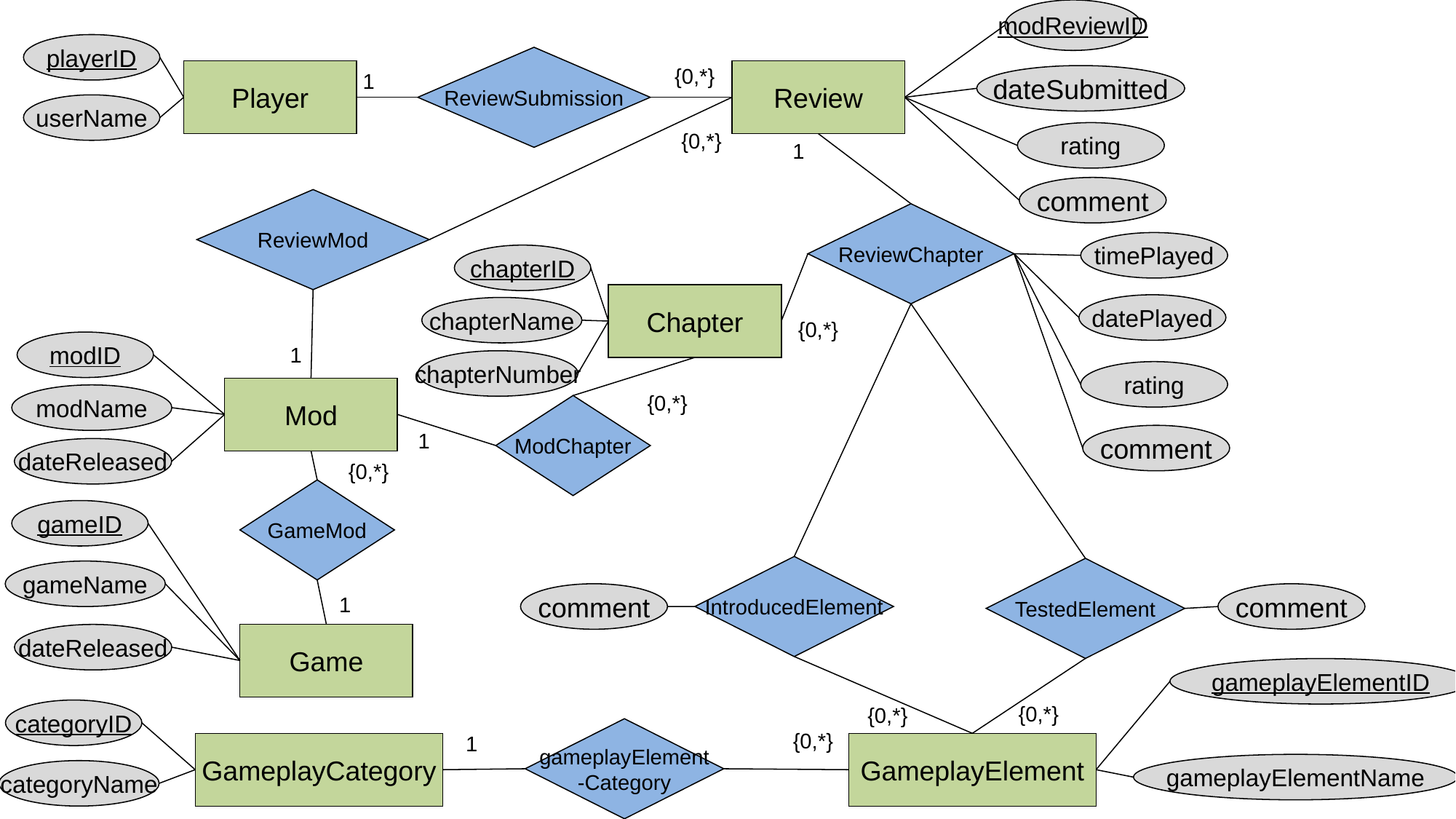

modReviewID
playerID
{0,*}
Player
Review
1
userName
ReviewSubmission
dateSubmitted
rating
{0,*}
1
comment
ReviewMod
ReviewChapter
timePlayed
chapterID
Chapter
datePlayed
chapterName
{0,*}
modID
1
chapterNumber
rating
Mod
{0,*}
modName
ModChapter
1
comment
dateReleased
{0,*}
GameMod
gameID
IntroducedElement
TestedElement
gameName
comment
comment
1
Game
dateReleased
gameplayElementID
{0,*}
{0,*}
categoryID
gameplayElement
-Category
{0,*}
1
GameplayCategory
GameplayElement
gameplayElementName
categoryName